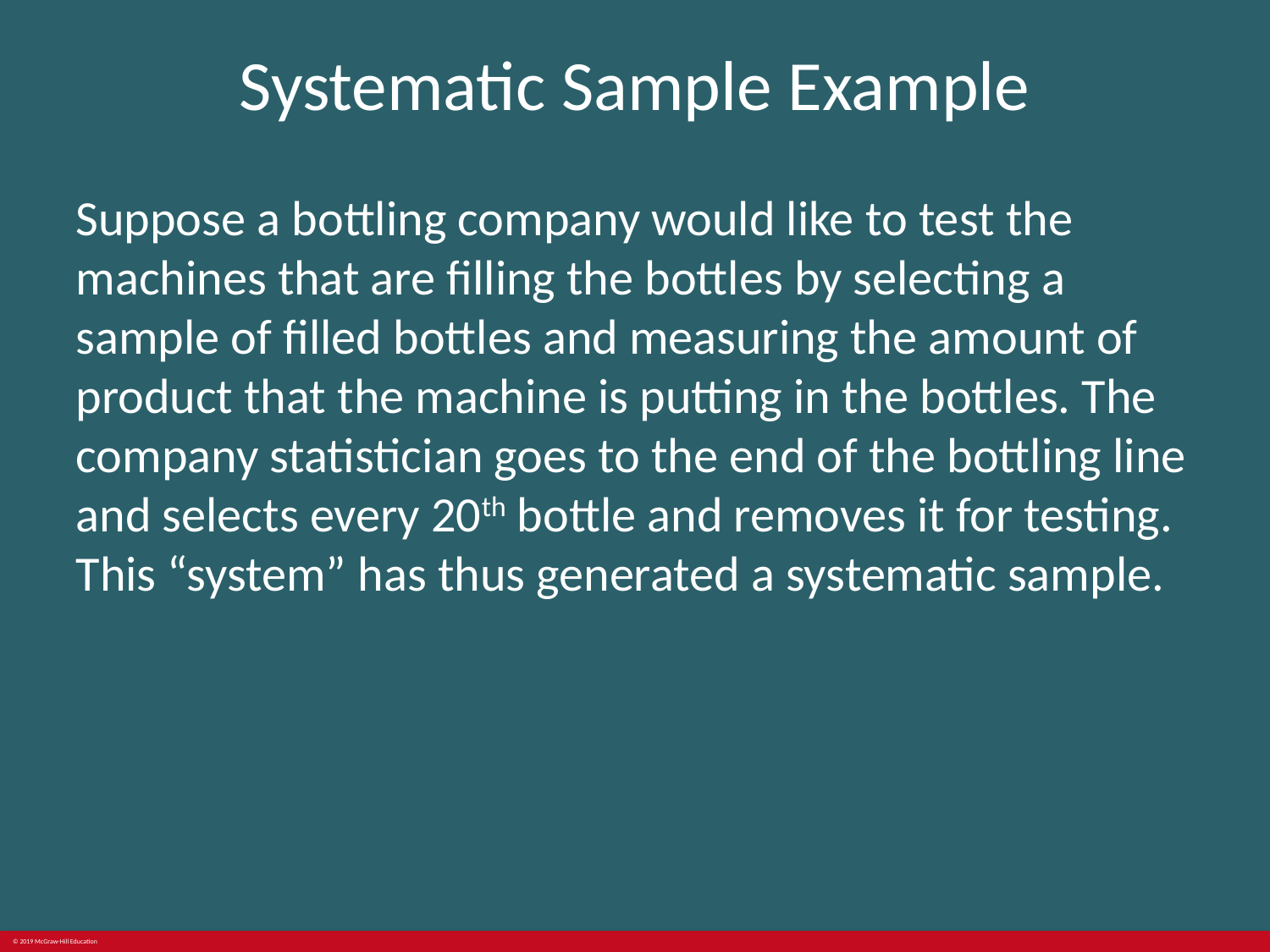

# Systematic Sample Example
Suppose a bottling company would like to test the machines that are filling the bottles by selecting a sample of filled bottles and measuring the amount of product that the machine is putting in the bottles. The company statistician goes to the end of the bottling line and selects every 20th bottle and removes it for testing. This “system” has thus generated a systematic sample.